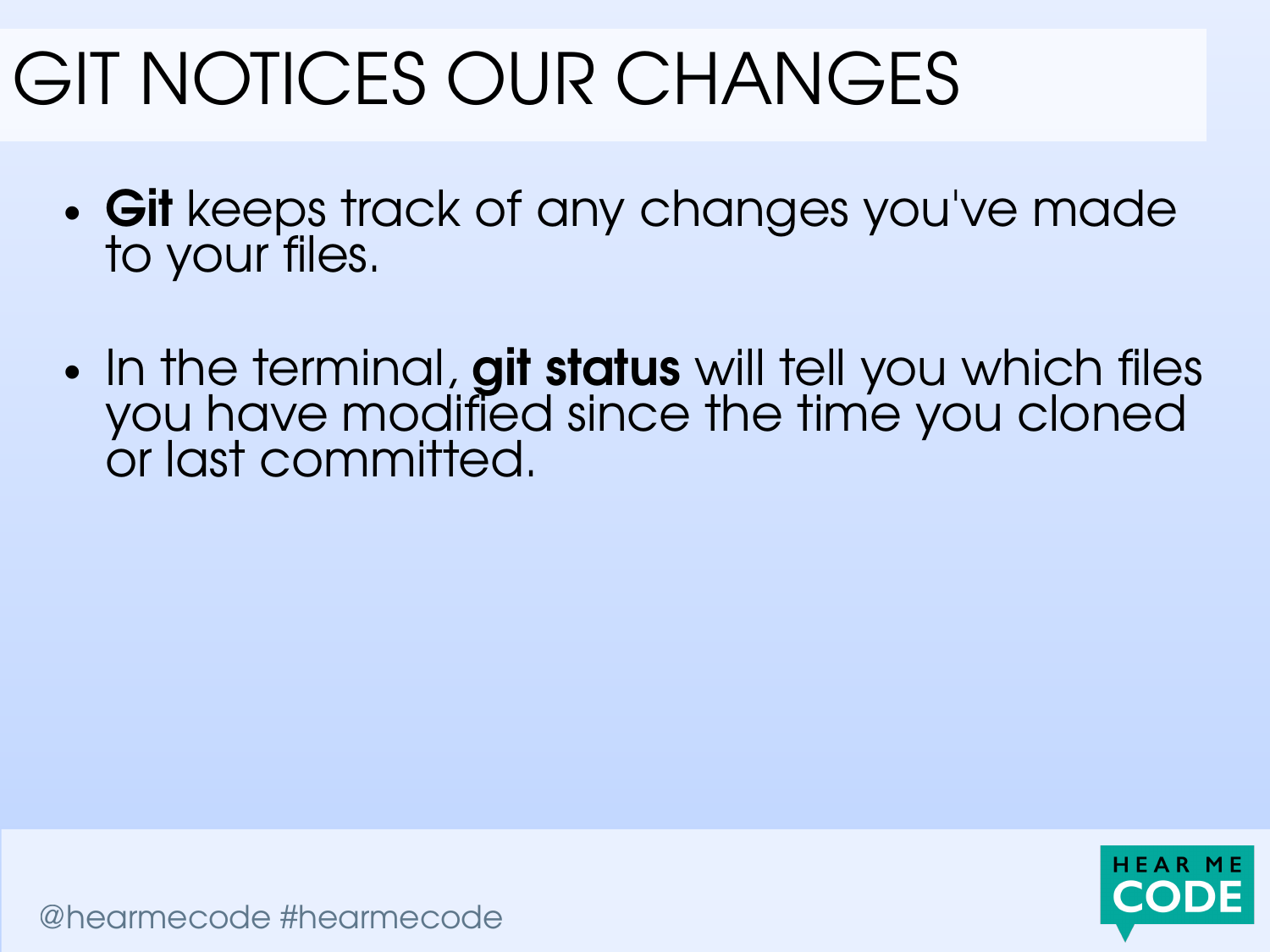

Git notices our changes
Git keeps track of any changes you've made to your files.

In the terminal, git status will tell you which files you have modified since the time you cloned or last committed.
21